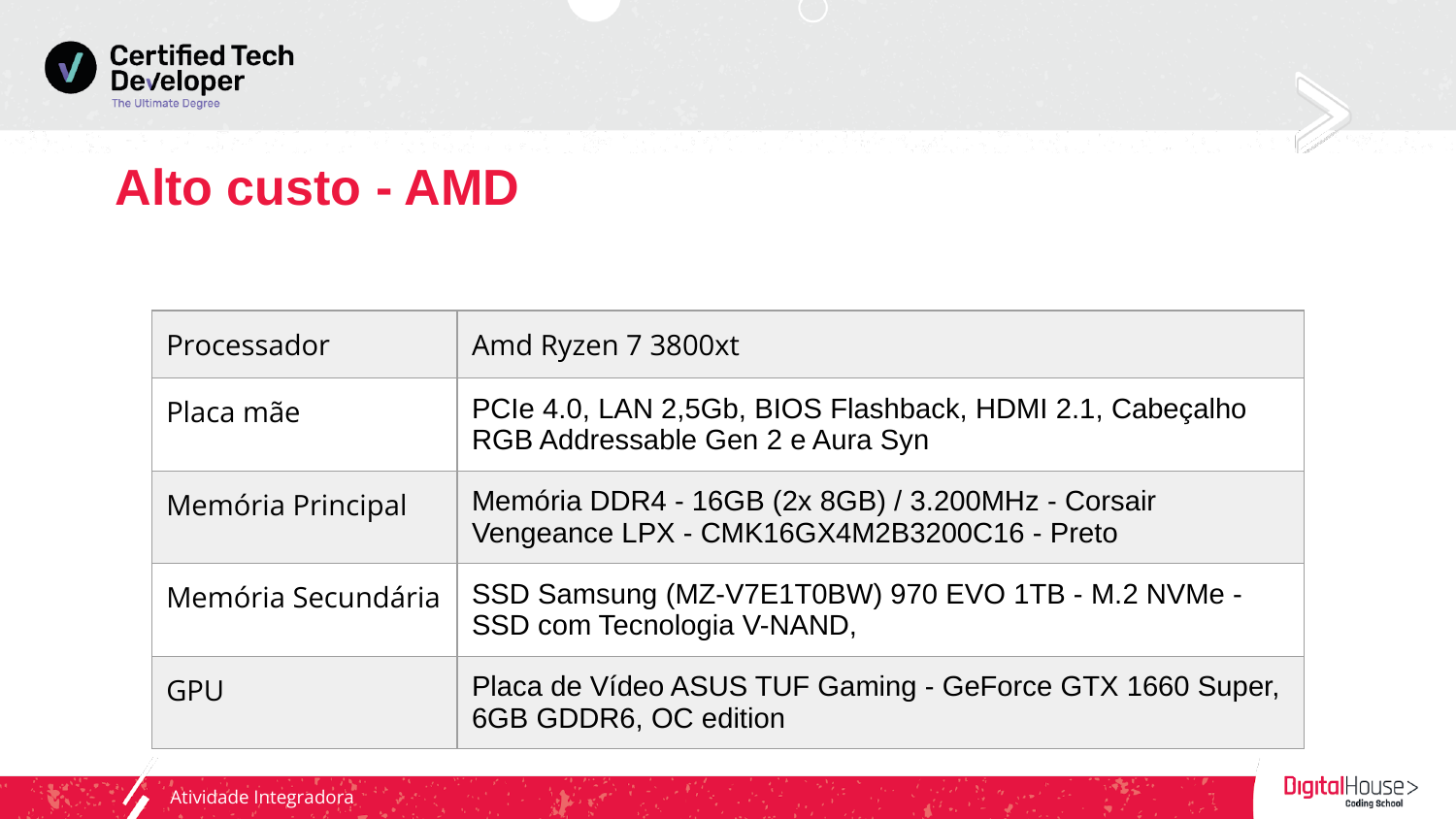

# Alto custo - AMD

| Processador | Amd Ryzen 7 3800xt |
| --- | --- |
| Placa mãe | PCIe 4.0, LAN 2,5Gb, BIOS Flashback, HDMI 2.1, Cabeçalho RGB Addressable Gen 2 e Aura Syn |
| Memória Principal | Memória DDR4 - 16GB (2x 8GB) / 3.200MHz - Corsair Vengeance LPX - CMK16GX4M2B3200C16 - Preto |
| Memória Secundária | SSD Samsung (MZ-V7E1T0BW) 970 EVO 1TB - M.2 NVMe - SSD com Tecnologia V-NAND, |
| GPU | Placa de Vídeo ASUS TUF Gaming - GeForce GTX 1660 Super, 6GB GDDR6, OC edition |